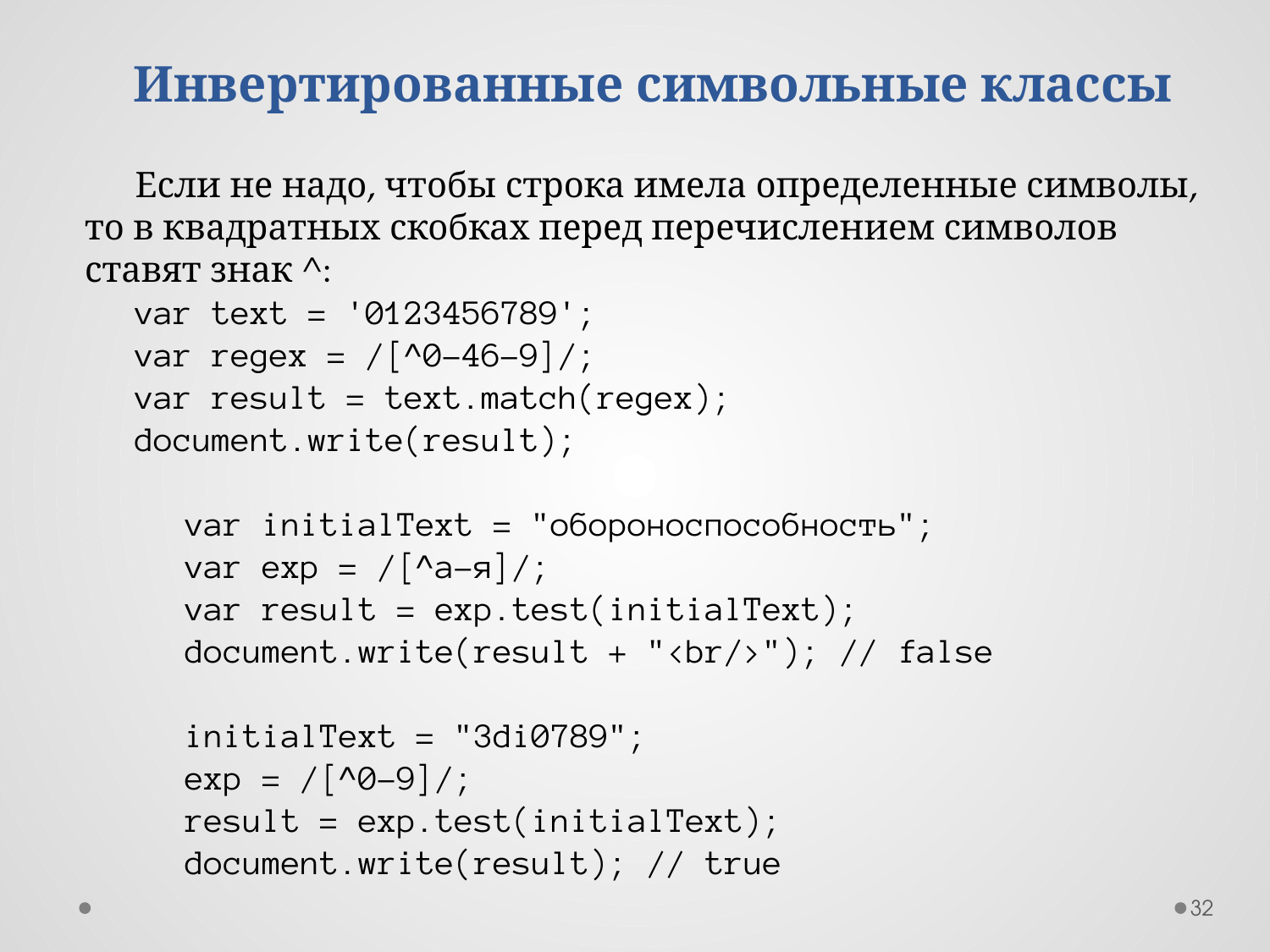

Инвертированные символьные классы
Если не надо, чтобы строка имела определенные символы, то в квадратных скобках перед перечислением символов ставят знак ^:
var text = '0123456789';
var regex = /[^0-46-9]/;
var result = text.match(regex);
document.write(result);

var initialText = "обороноспособность";
var exp = /[^а-я]/;
var result = exp.test(initialText);
document.write(result + "<br/>"); // false

initialText = "3di0789";
exp = /[^0-9]/;
result = exp.test(initialText);
document.write(result); // true

32